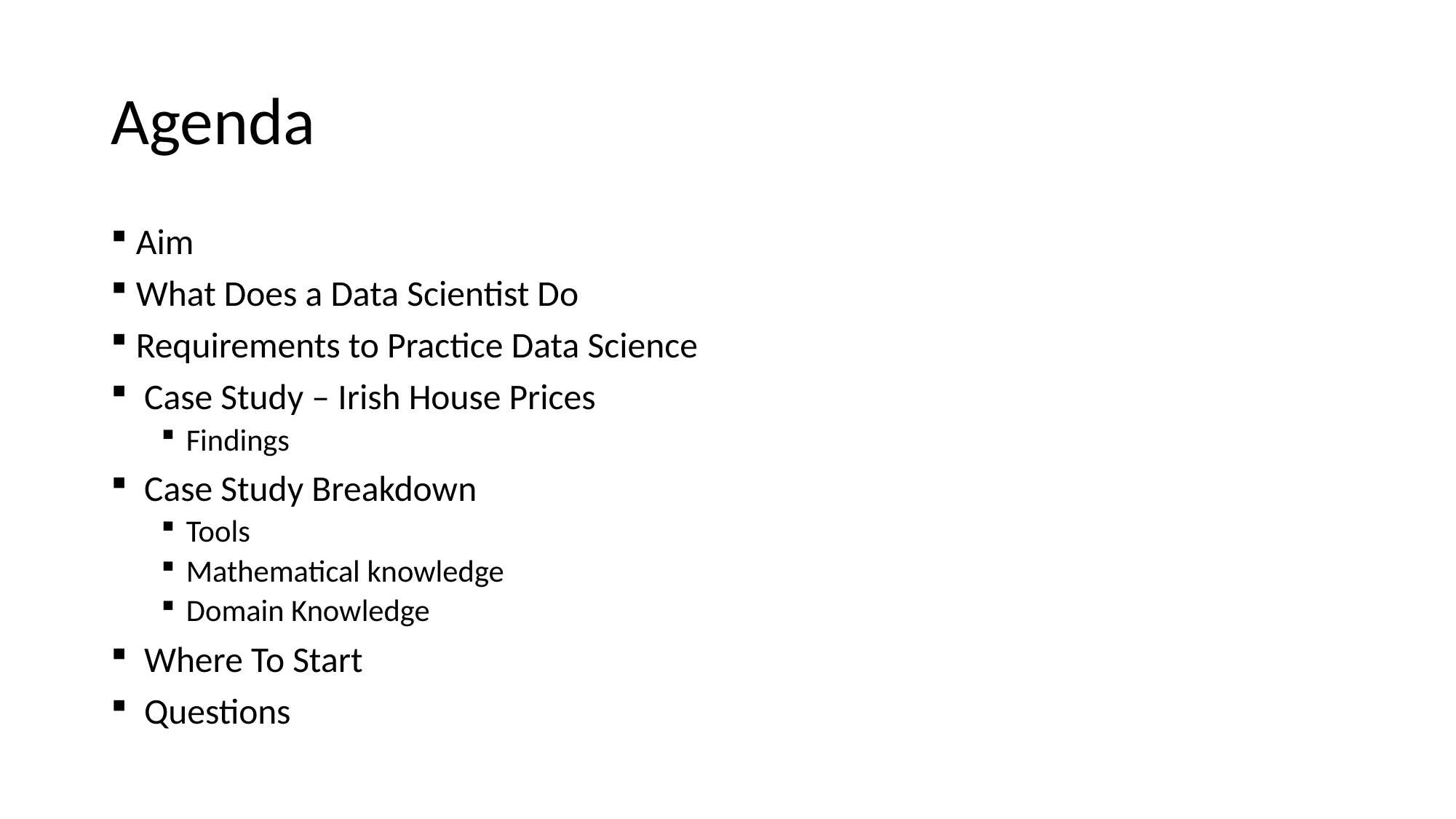

# Agenda
Aim
What Does a Data Scientist Do
Requirements to Practice Data Science
 Case Study – Irish House Prices
Findings
 Case Study Breakdown
Tools
Mathematical knowledge
Domain Knowledge
 Where To Start
 Questions